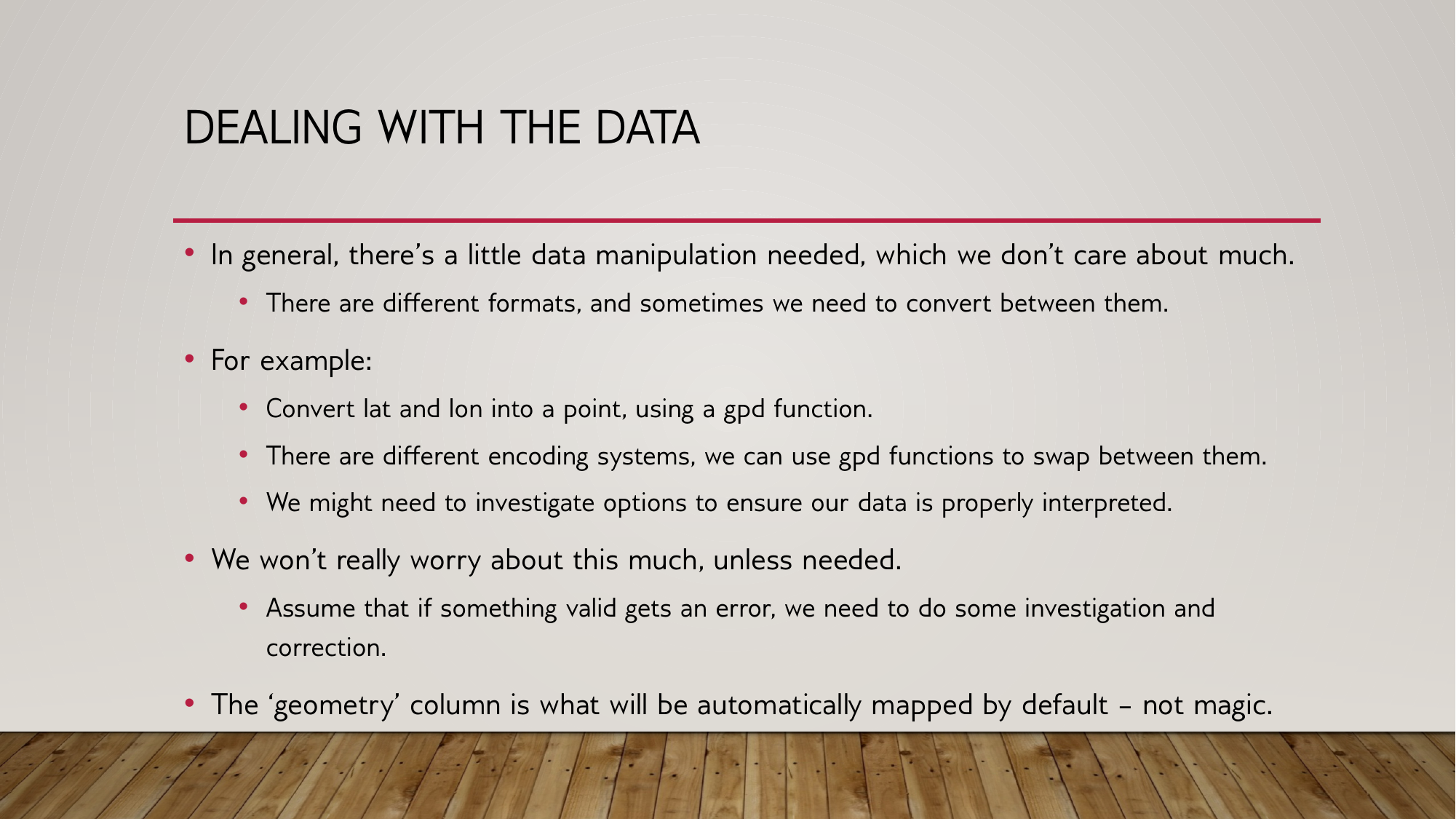

# Dealing With the Data
In general, there’s a little data manipulation needed, which we don’t care about much.
There are different formats, and sometimes we need to convert between them.
For example:
Convert lat and lon into a point, using a gpd function.
There are different encoding systems, we can use gpd functions to swap between them.
We might need to investigate options to ensure our data is properly interpreted.
We won’t really worry about this much, unless needed.
Assume that if something valid gets an error, we need to do some investigation and correction.
The ‘geometry’ column is what will be automatically mapped by default – not magic.